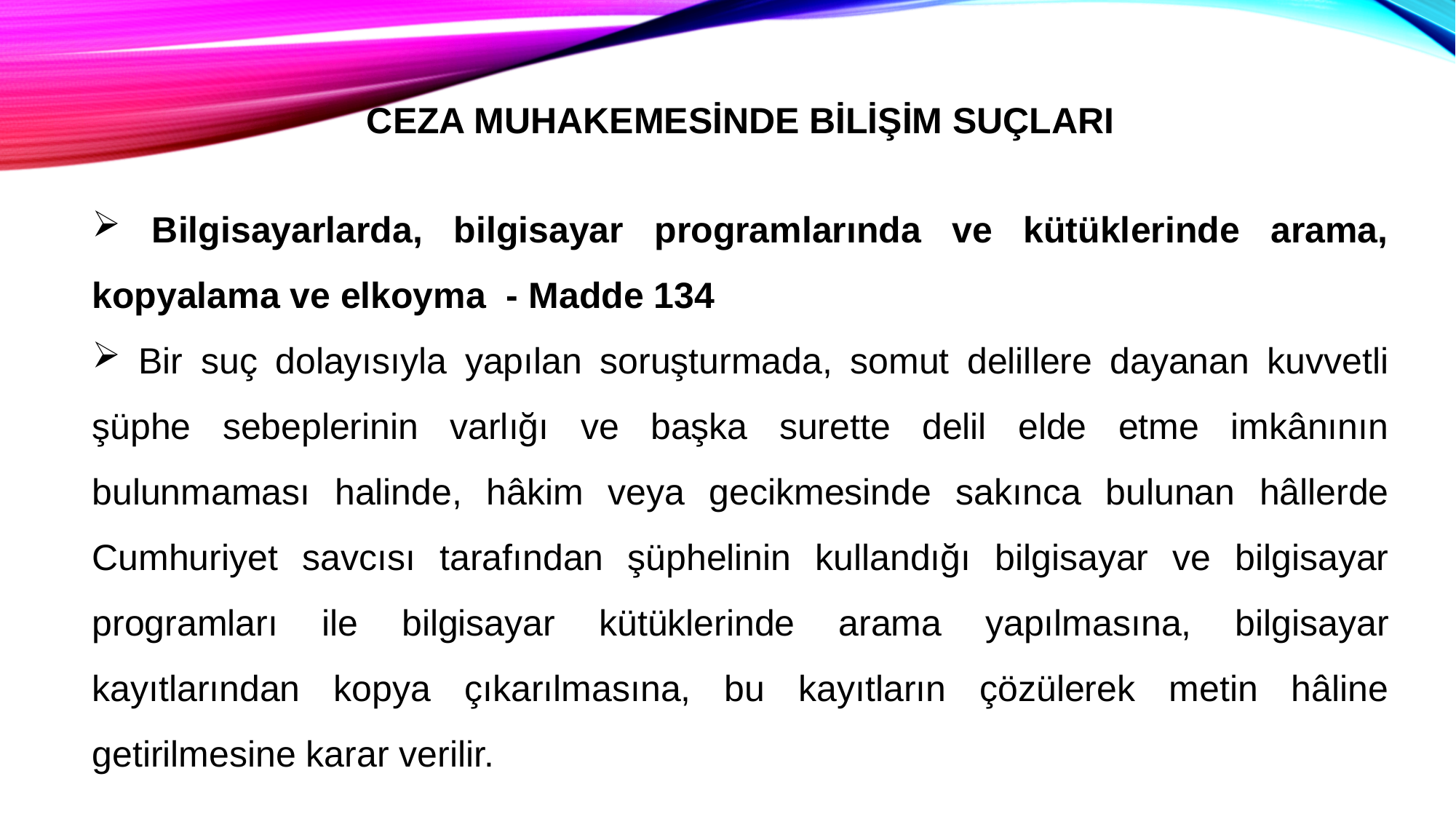

CEZA MUHAKEMESİNDE BİLİŞİM SUÇLARI

 Bilgisayarlarda, bilgisayar programlarında ve kütüklerinde arama, kopyalama ve elkoyma  - Madde 134
 Bir suç dolayısıyla yapılan soruşturmada, somut delillere dayanan kuvvetli şüphe sebeplerinin varlığı ve başka surette delil elde etme imkânının bulunmaması halinde, hâkim veya gecikmesinde sakınca bulunan hâllerde Cumhuriyet savcısı tarafından şüphelinin kullandığı bilgisayar ve bilgisayar programları ile bilgisayar kütüklerinde arama yapılmasına, bilgisayar kayıtlarından kopya çıkarılmasına, bu kayıtların çözülerek metin hâline getirilmesine karar verilir.